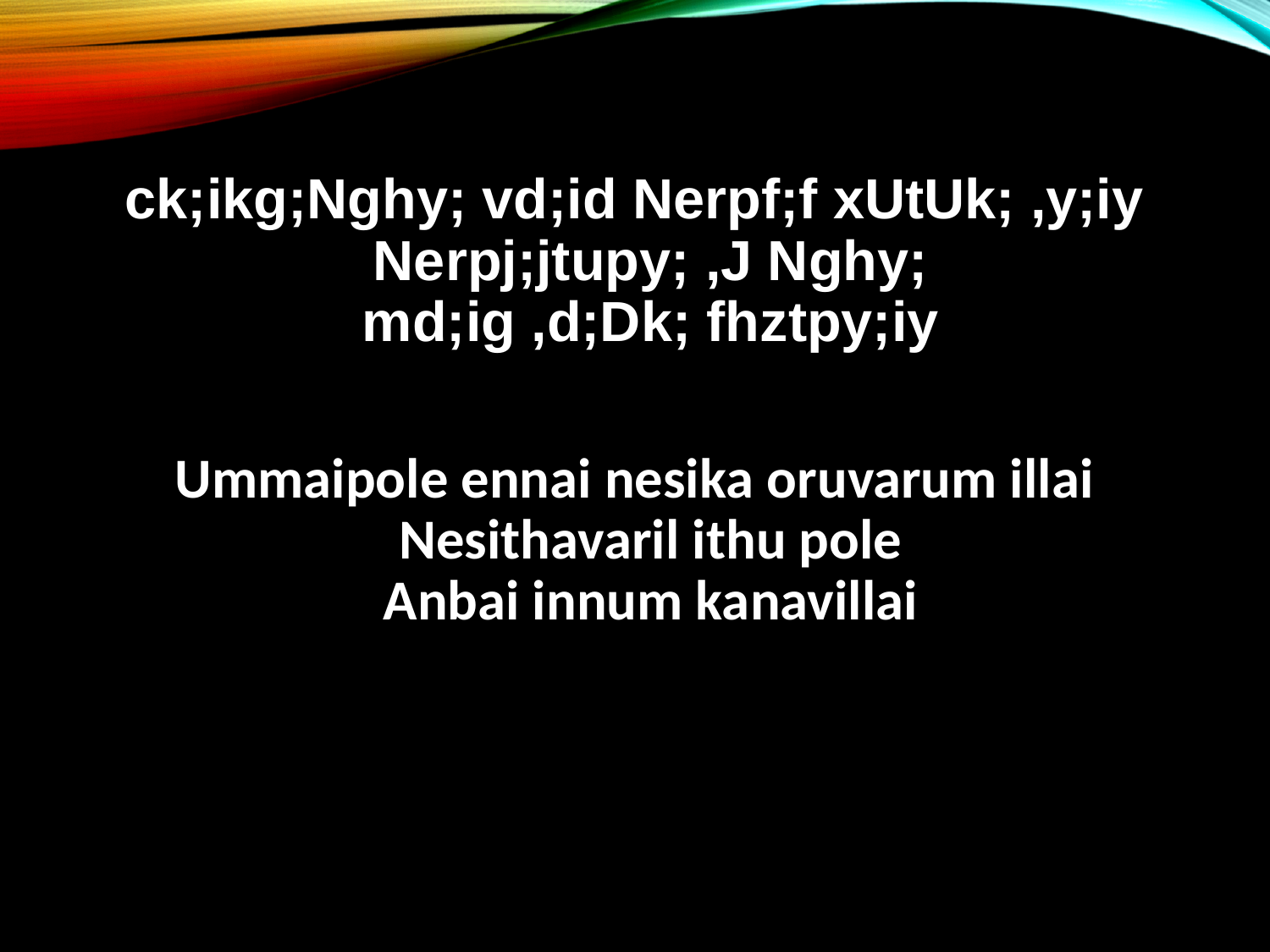

ck;ikg;Nghy; vd;id Nerpf;f xUtUk; ,y;iy
Nerpj;jtupy; ,J Nghy;
md;ig ,d;Dk; fhztpy;iy

Ummaipole ennai nesika oruvarum illai
Nesithavaril ithu pole
Anbai innum kanavillai